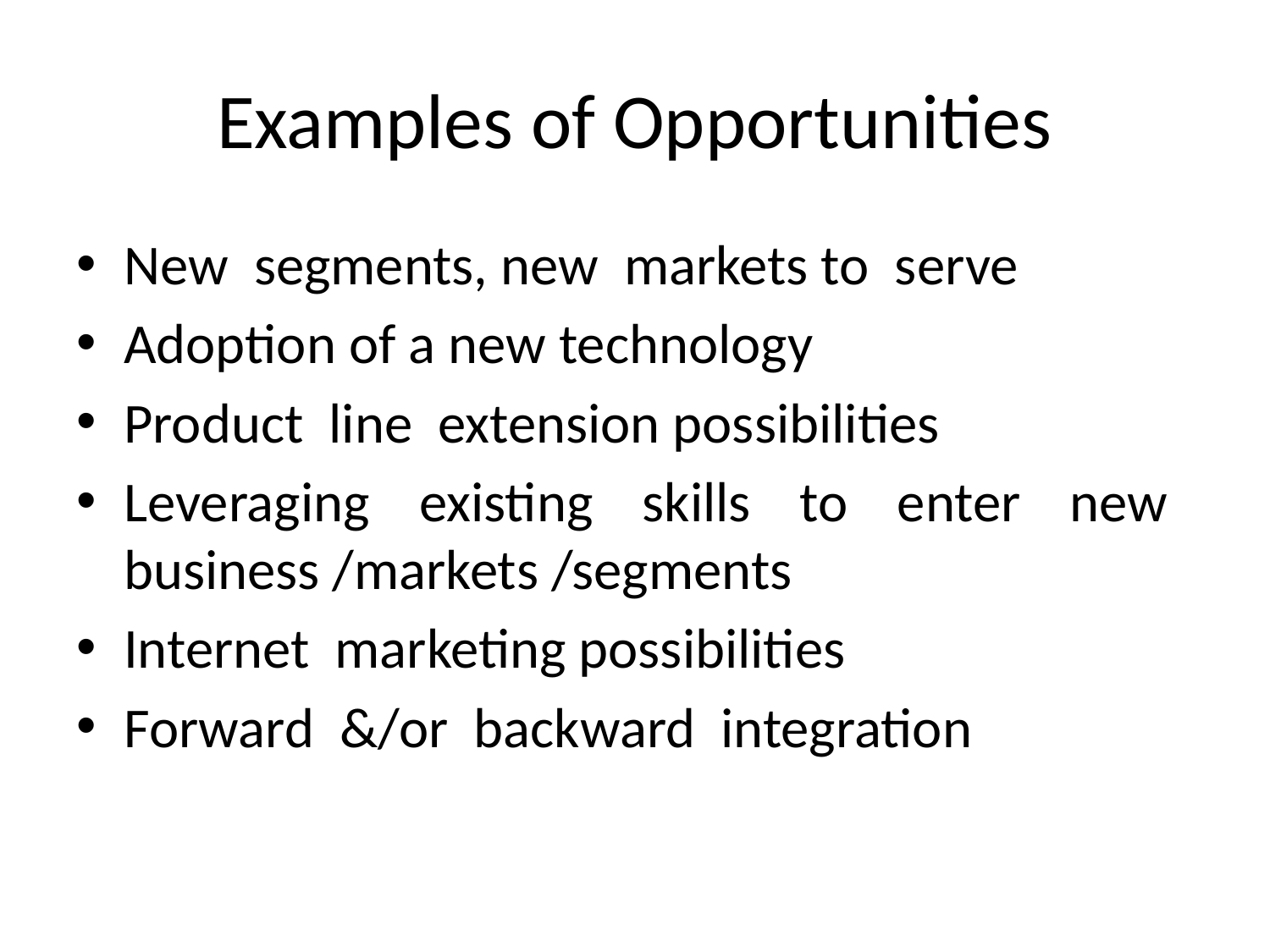

# Examples of Opportunities
New  segments, new  markets to  serve
Adoption of a new technology
Product  line  extension possibilities
Leveraging  existing  skills  to  enter  new  business /markets /segments
Internet  marketing possibilities
Forward  &/or  backward  integration